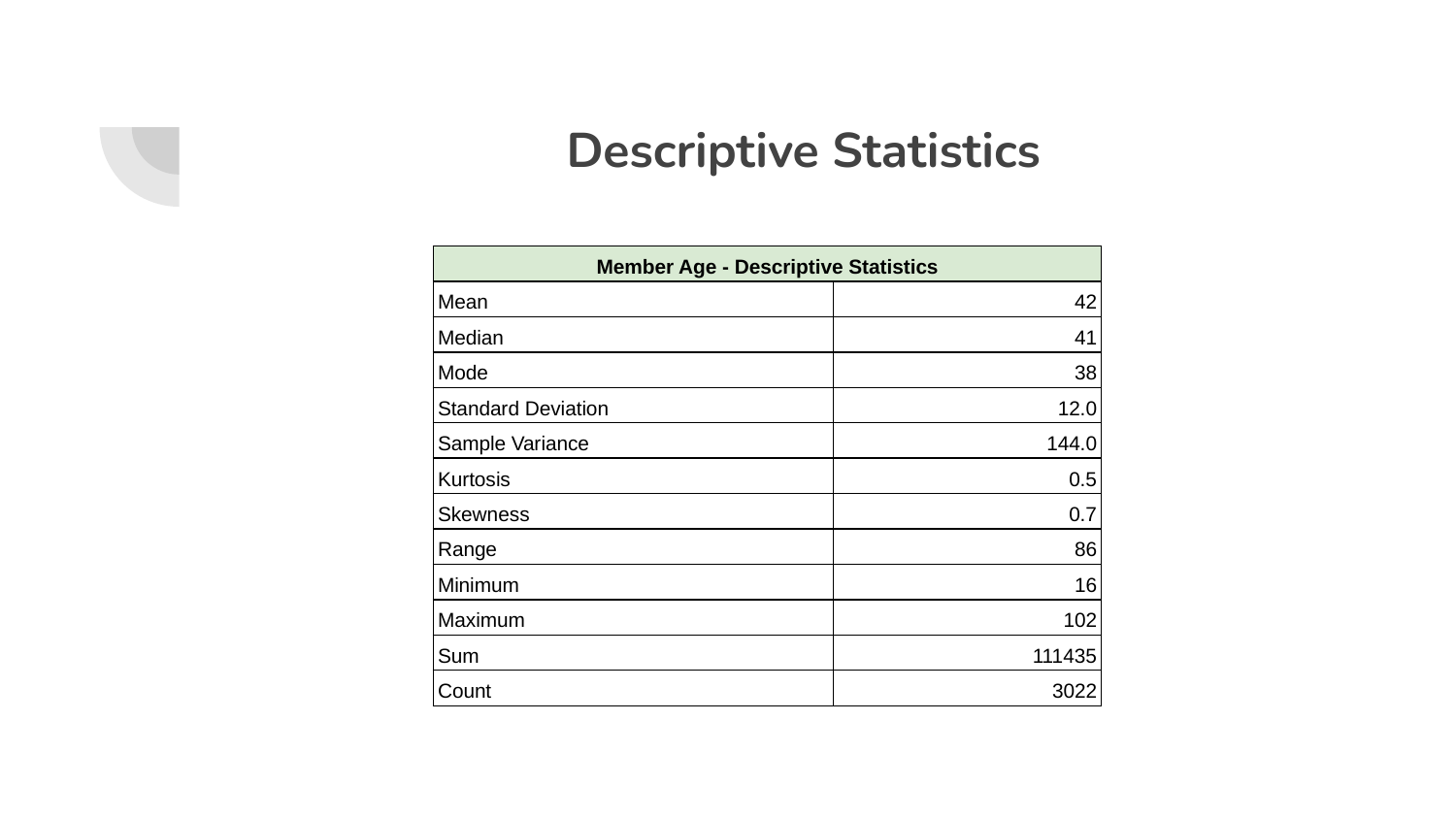

# Descriptive Statistics
| Member Age - Descriptive Statistics |  |
| --- | --- |
| Mean | 42 |
| Median | 41 |
| Mode | 38 |
| Standard Deviation | 12.0 |
| Sample Variance | 144.0 |
| Kurtosis | 0.5 |
| Skewness | 0.7 |
| Range | 86 |
| Minimum | 16 |
| Maximum | 102 |
| Sum | 111435 |
| Count | 3022 |